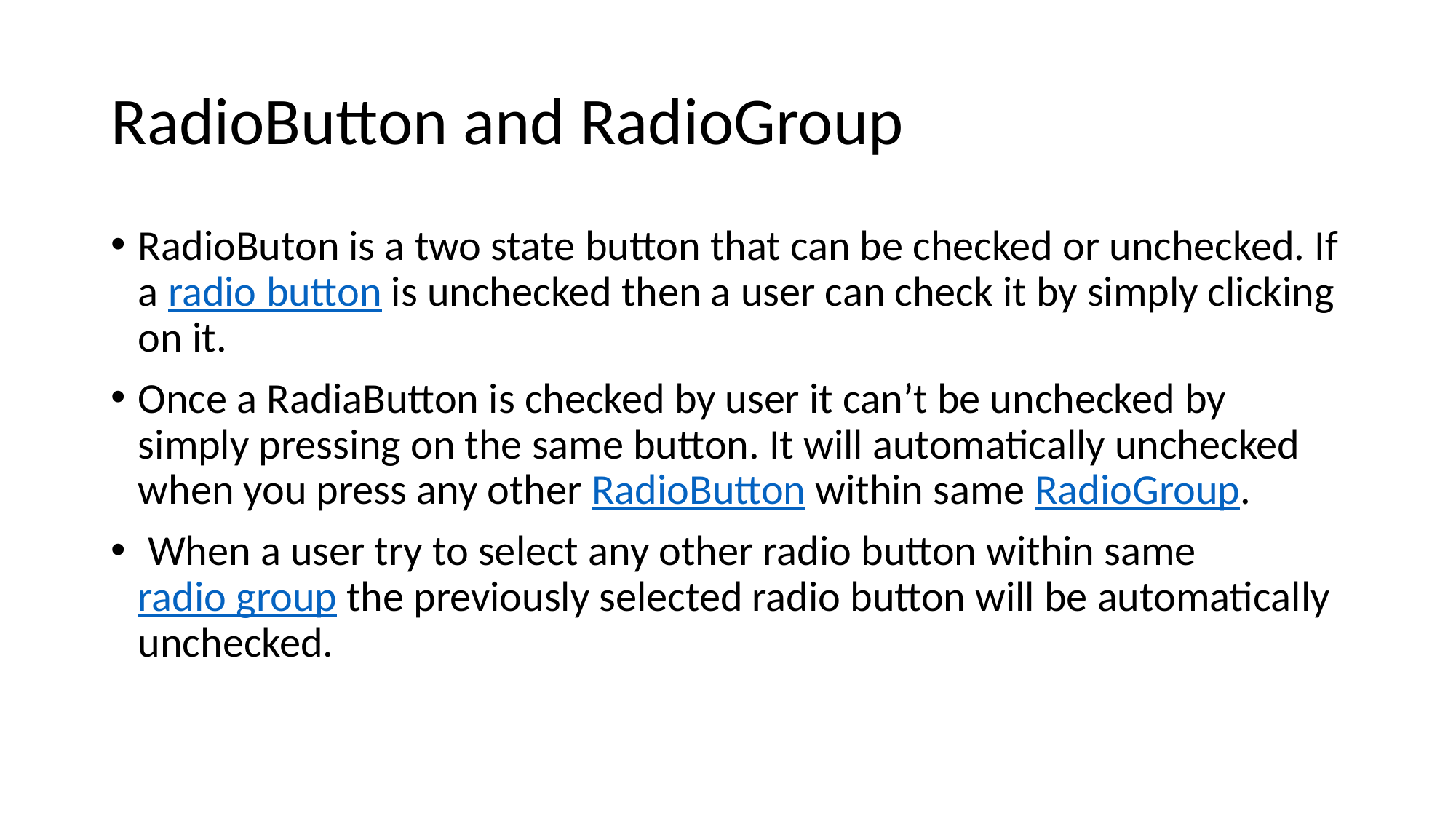

# RadioButton and RadioGroup
RadioButon is a two state button that can be checked or unchecked. If a radio button is unchecked then a user can check it by simply clicking on it.
Once a RadiaButton is checked by user it can’t be unchecked by simply pressing on the same button. It will automatically unchecked when you press any other RadioButton within same RadioGroup.
 When a user try to select any other radio button within same radio group the previously selected radio button will be automatically unchecked.